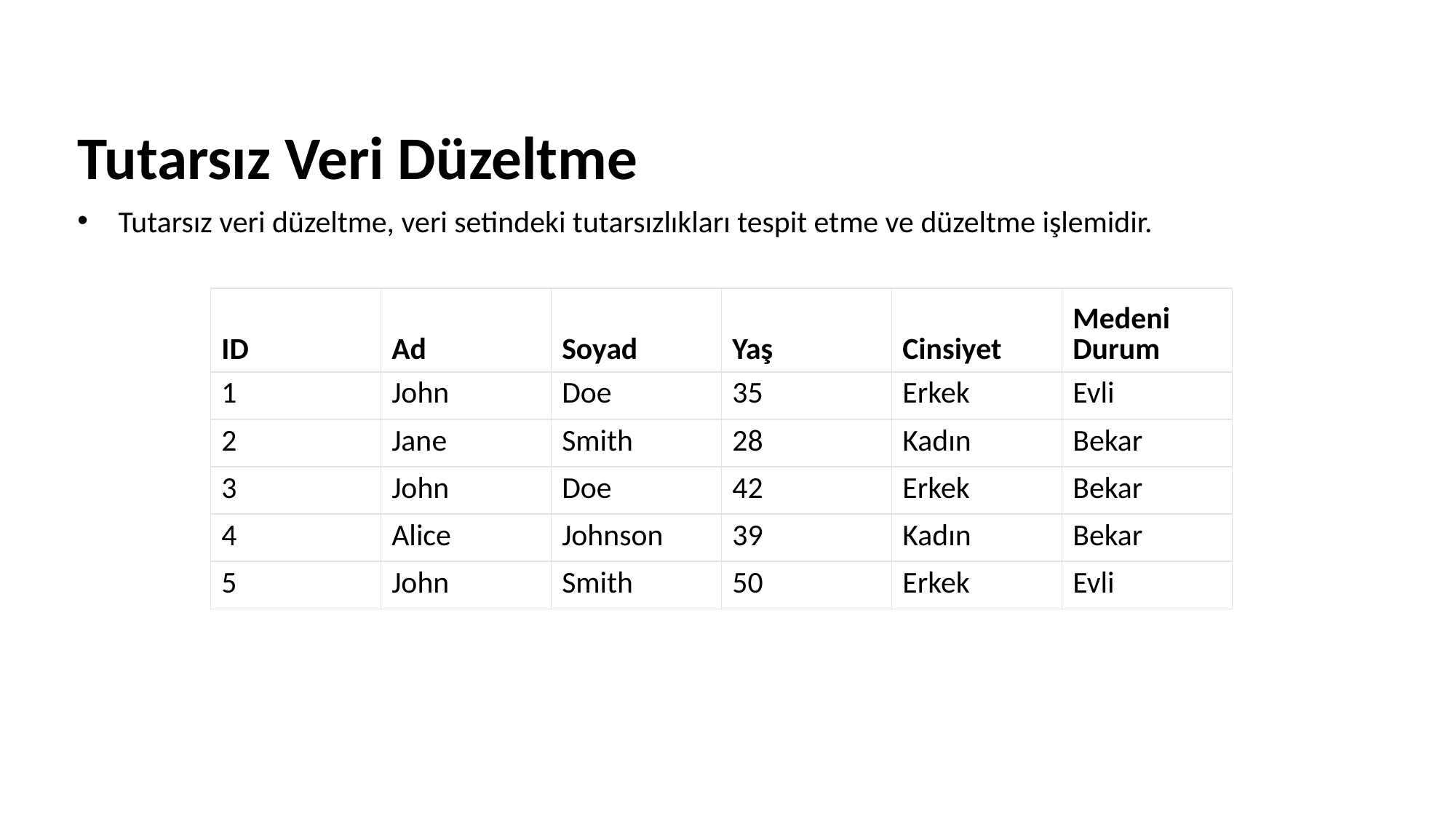

# Tutarsız Veri Düzeltme

Tutarsız veri düzeltme, veri setindeki tutarsızlıkları tespit etme ve düzeltme işlemidir.
| ID | Ad | Soyad | Yaş | Cinsiyet | Medeni Durum |
| --- | --- | --- | --- | --- | --- |
| 1 | John | Doe | 35 | Erkek | Evli |
| 2 | Jane | Smith | 28 | Kadın | Bekar |
| 3 | John | Doe | 42 | Erkek | Bekar |
| 4 | Alice | Johnson | 39 | Kadın | Bekar |
| 5 | John | Smith | 50 | Erkek | Evli |